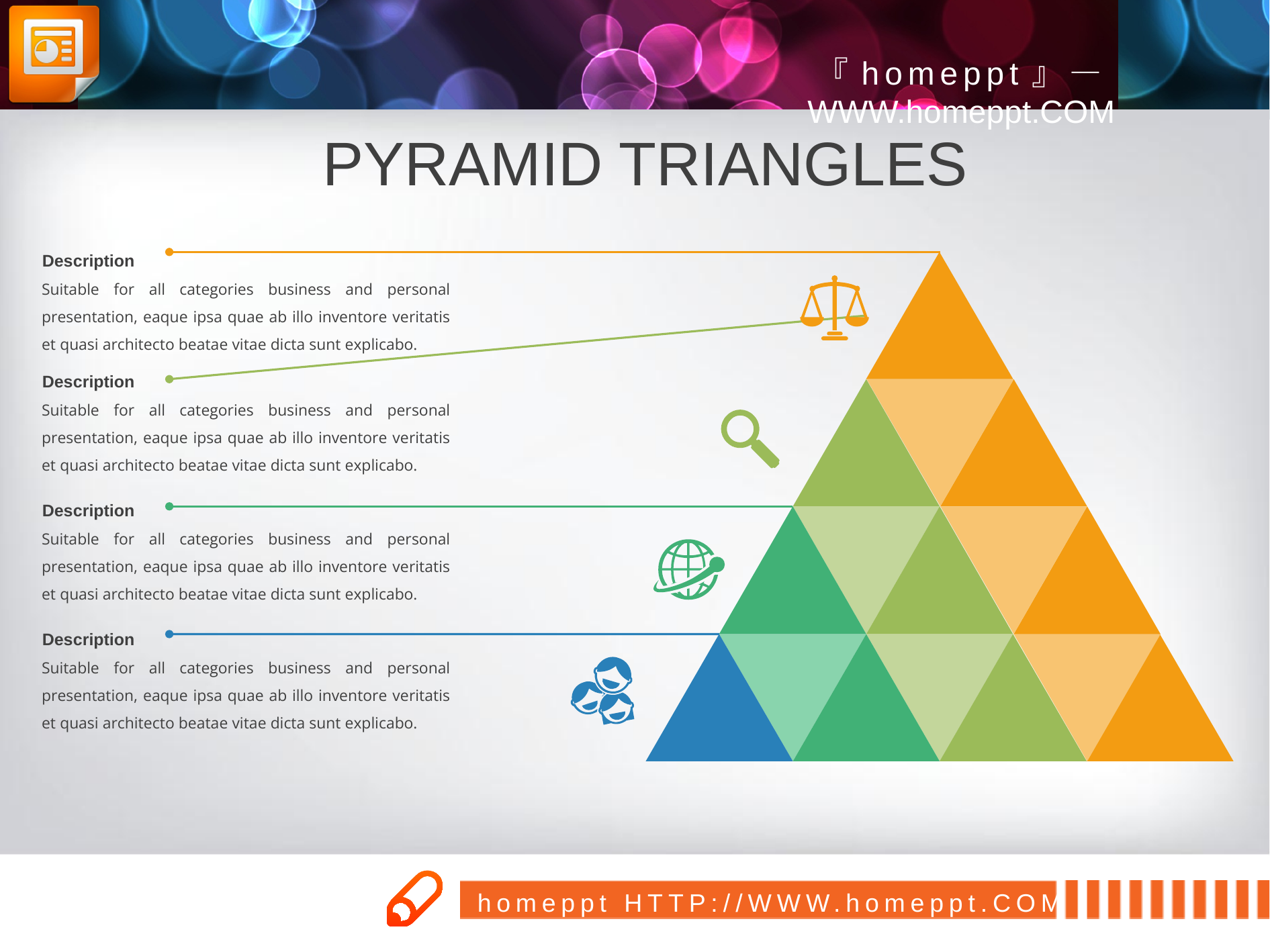

PYRAMID TRIANGLES
Description

Suitable for all categories business and personal presentation, eaque ipsa quae ab illo inventore veritatis et quasi architecto beatae vitae dicta sunt explicabo.

Description

Suitable for all categories business and personal presentation, eaque ipsa quae ab illo inventore veritatis et quasi architecto beatae vitae dicta sunt explicabo.

Description

Suitable for all categories business and personal presentation, eaque ipsa quae ab illo inventore veritatis et quasi architecto beatae vitae dicta sunt explicabo.

Description

Suitable for all categories business and personal presentation, eaque ipsa quae ab illo inventore veritatis et quasi architecto beatae vitae dicta sunt explicabo.